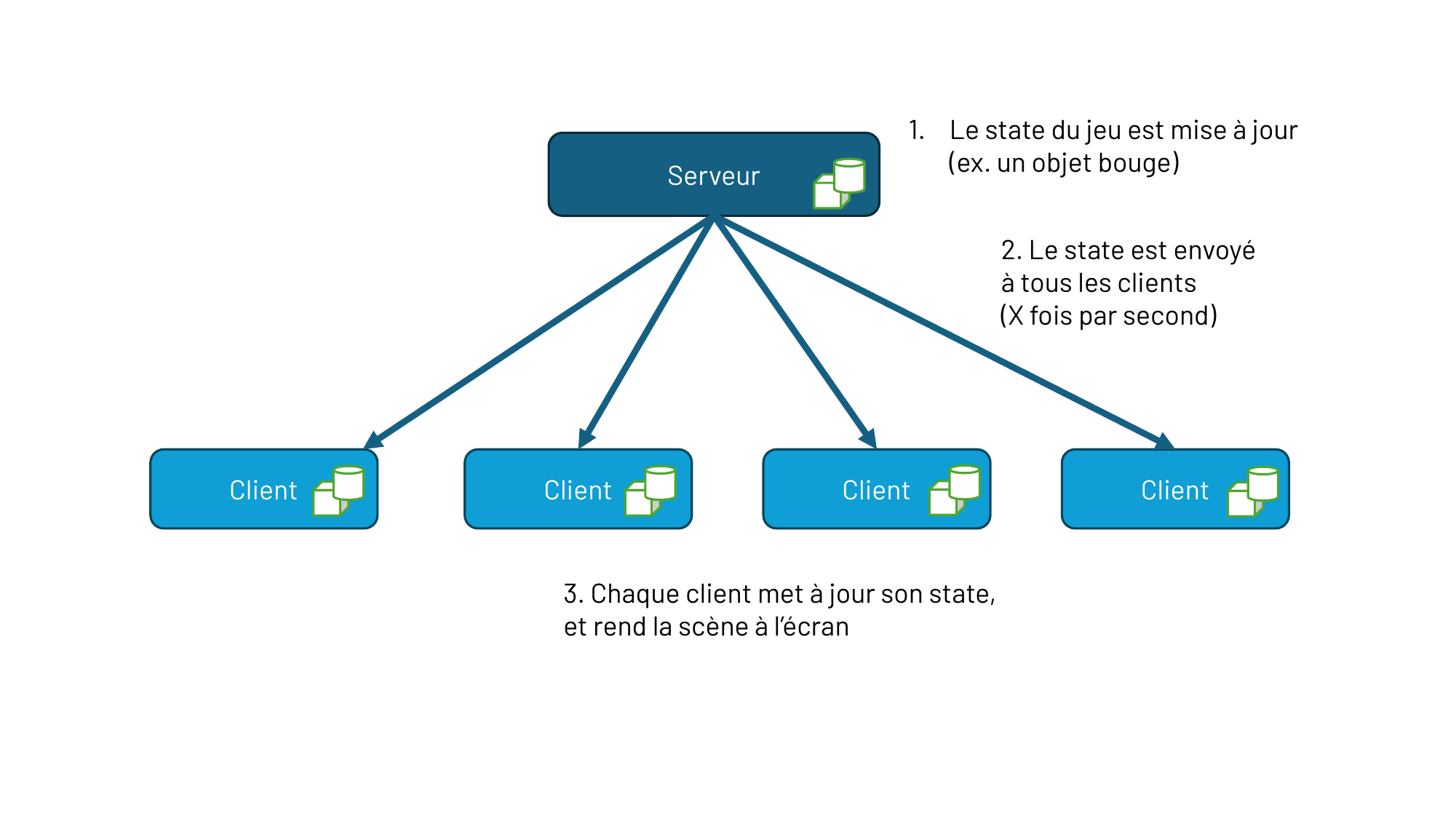

Le state du jeu est mise à jour
(ex. un objet bouge)
Serveur

2. Le state est envoyé
à tous les clients
(X fois par second)
Client
Client
Client
Client

3. Chaque client met à jour son state,
et rend la scène à l’écran